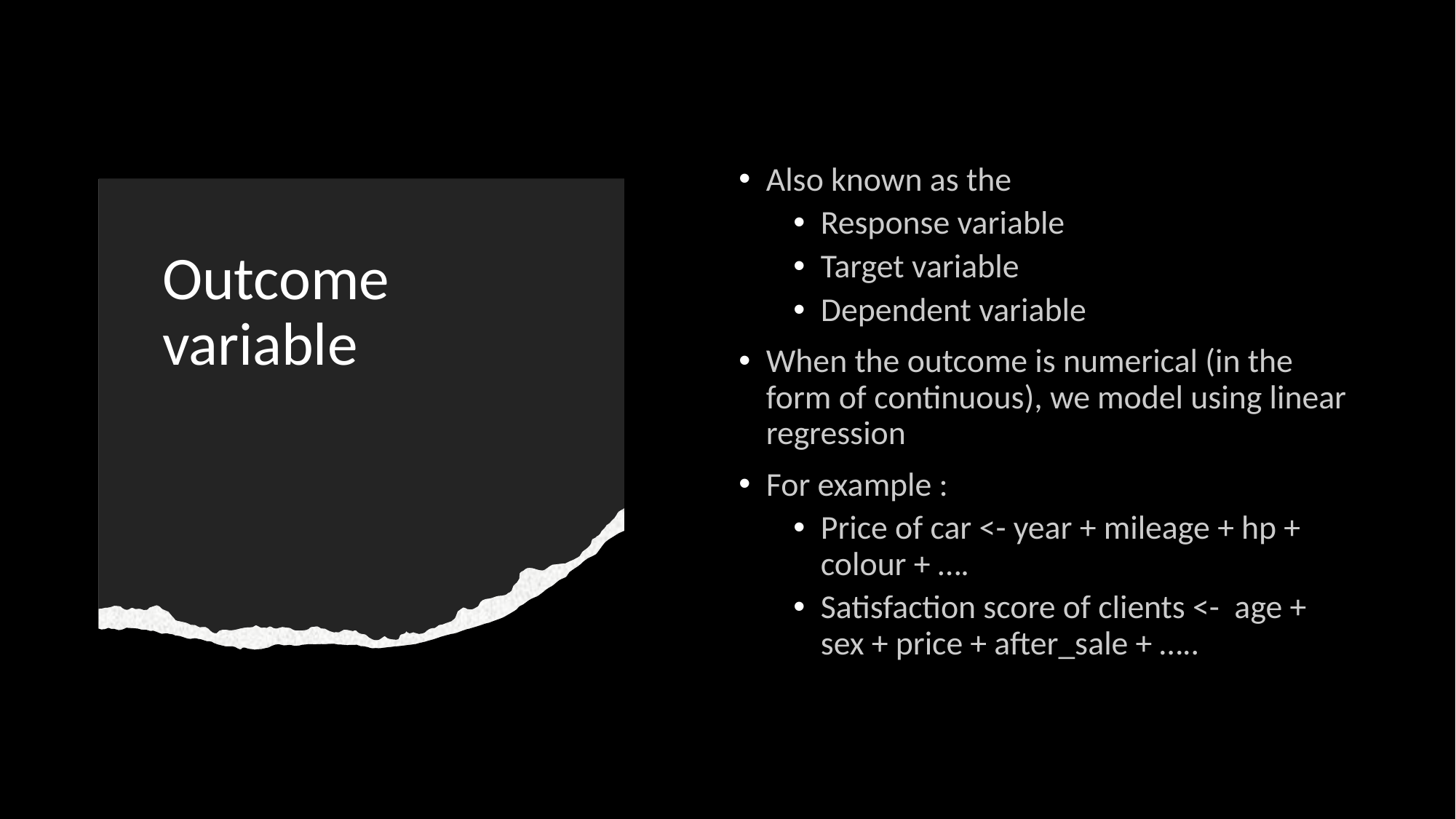

Also known as the
Response variable
Target variable
Dependent variable
When the outcome is numerical (in the form of continuous), we model using linear regression
For example :
Price of car <- year + mileage + hp + colour + ….
Satisfaction score of clients <-  age + sex + price + after_sale + …..

# Outcome variable